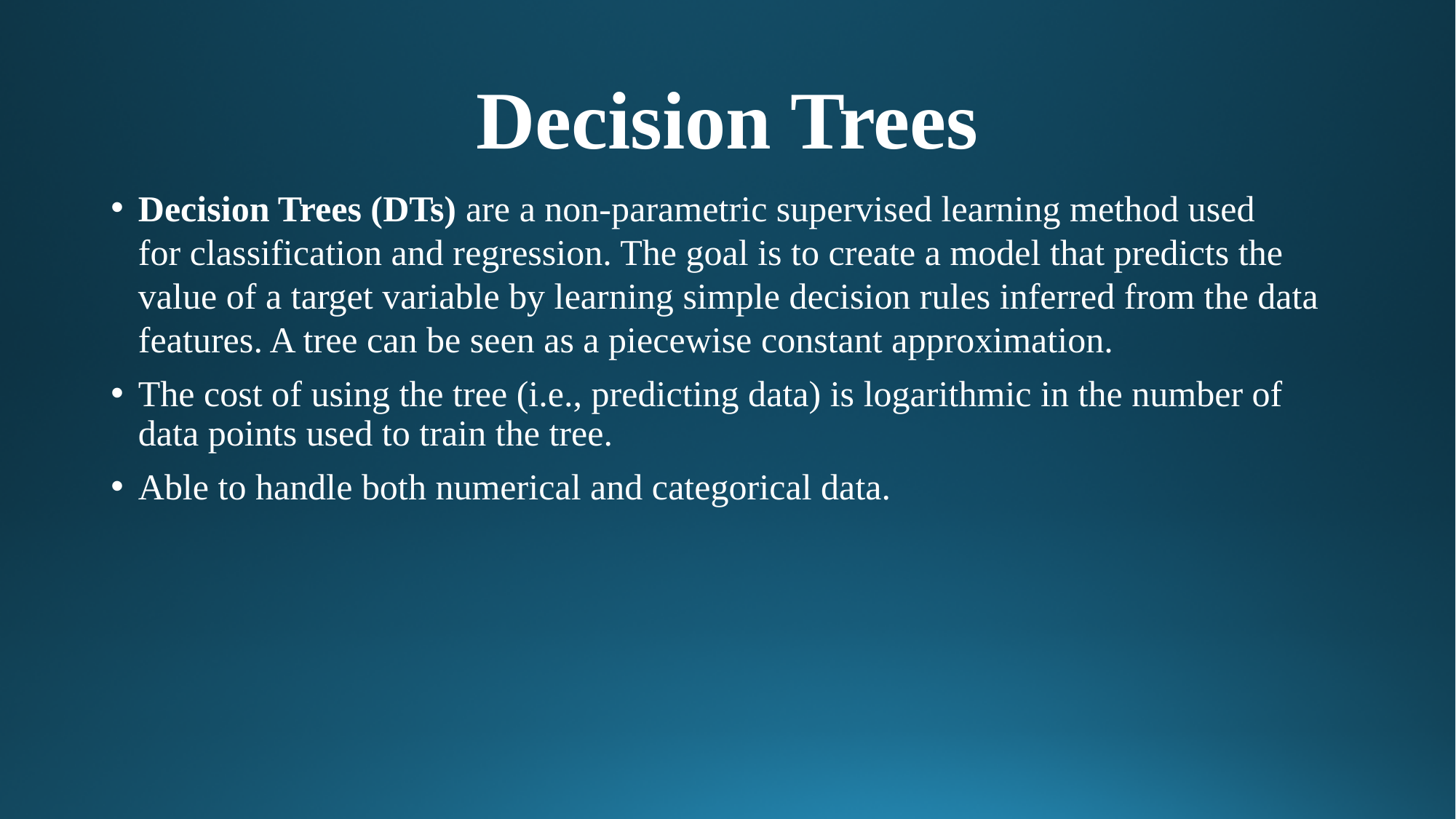

# Decision Trees
Decision Trees (DTs) are a non-parametric supervised learning method used for classification and regression. The goal is to create a model that predicts the value of a target variable by learning simple decision rules inferred from the data features. A tree can be seen as a piecewise constant approximation.
The cost of using the tree (i.e., predicting data) is logarithmic in the number of data points used to train the tree.
Able to handle both numerical and categorical data.